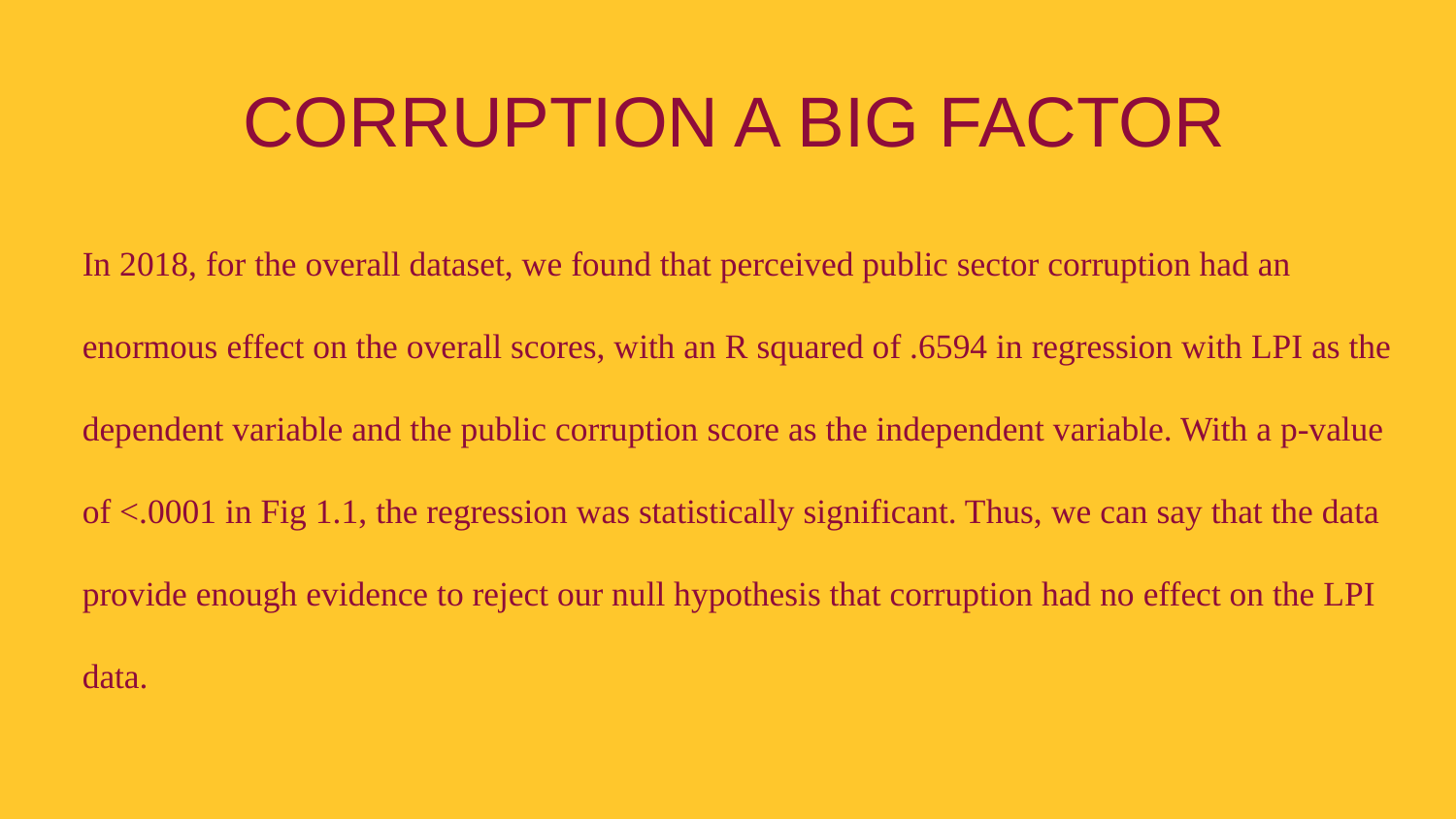

# CORRUPTION A BIG FACTOR
In 2018, for the overall dataset, we found that perceived public sector corruption had an enormous effect on the overall scores, with an R squared of .6594 in regression with LPI as the dependent variable and the public corruption score as the independent variable. With a p-value of <.0001 in Fig 1.1, the regression was statistically significant. Thus, we can say that the data provide enough evidence to reject our null hypothesis that corruption had no effect on the LPI data.